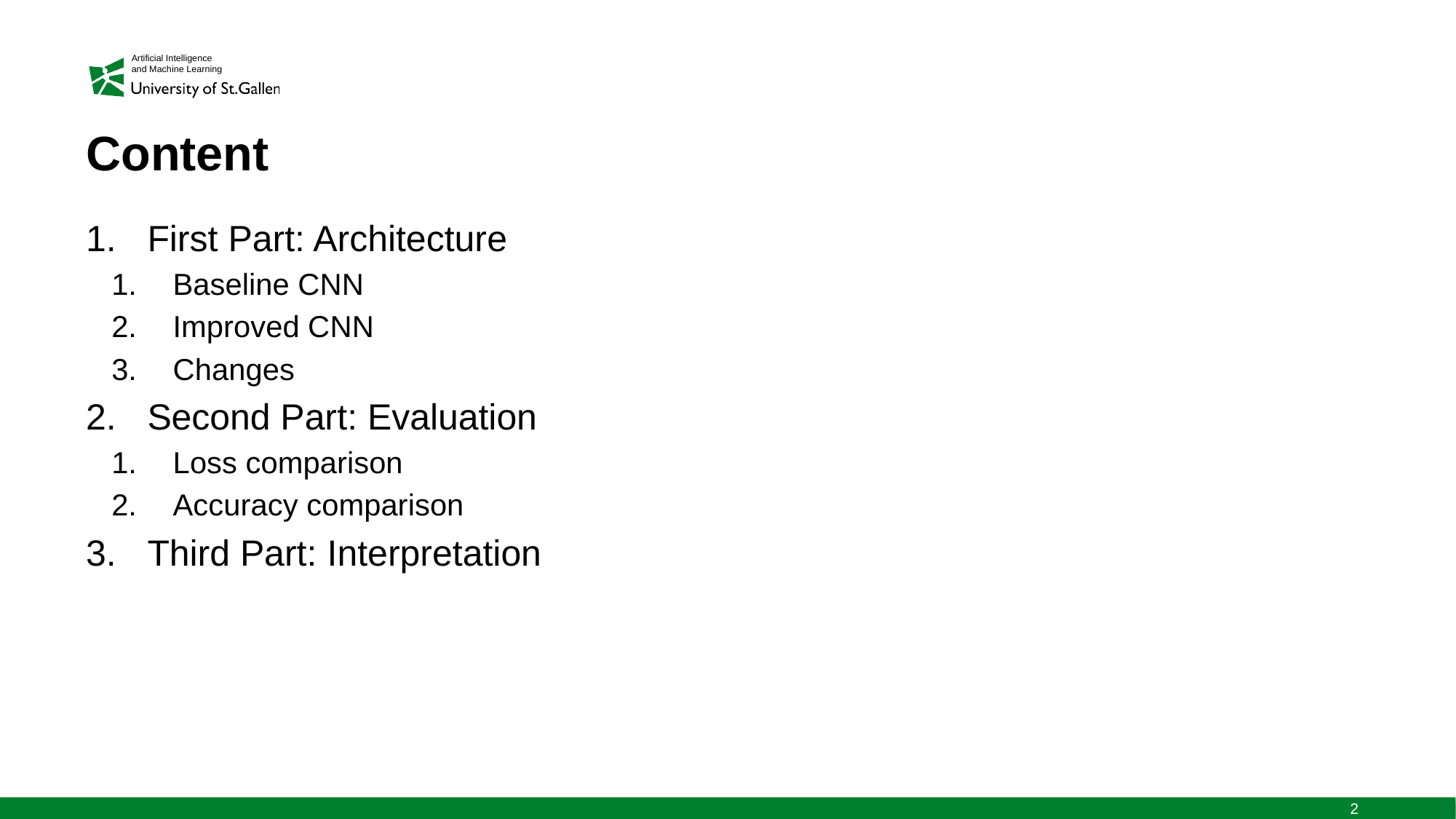

# Content
First Part: Architecture
Baseline CNN
Improved CNN
Changes
Second Part: Evaluation
Loss comparison
Accuracy comparison
Third Part: Interpretation
2